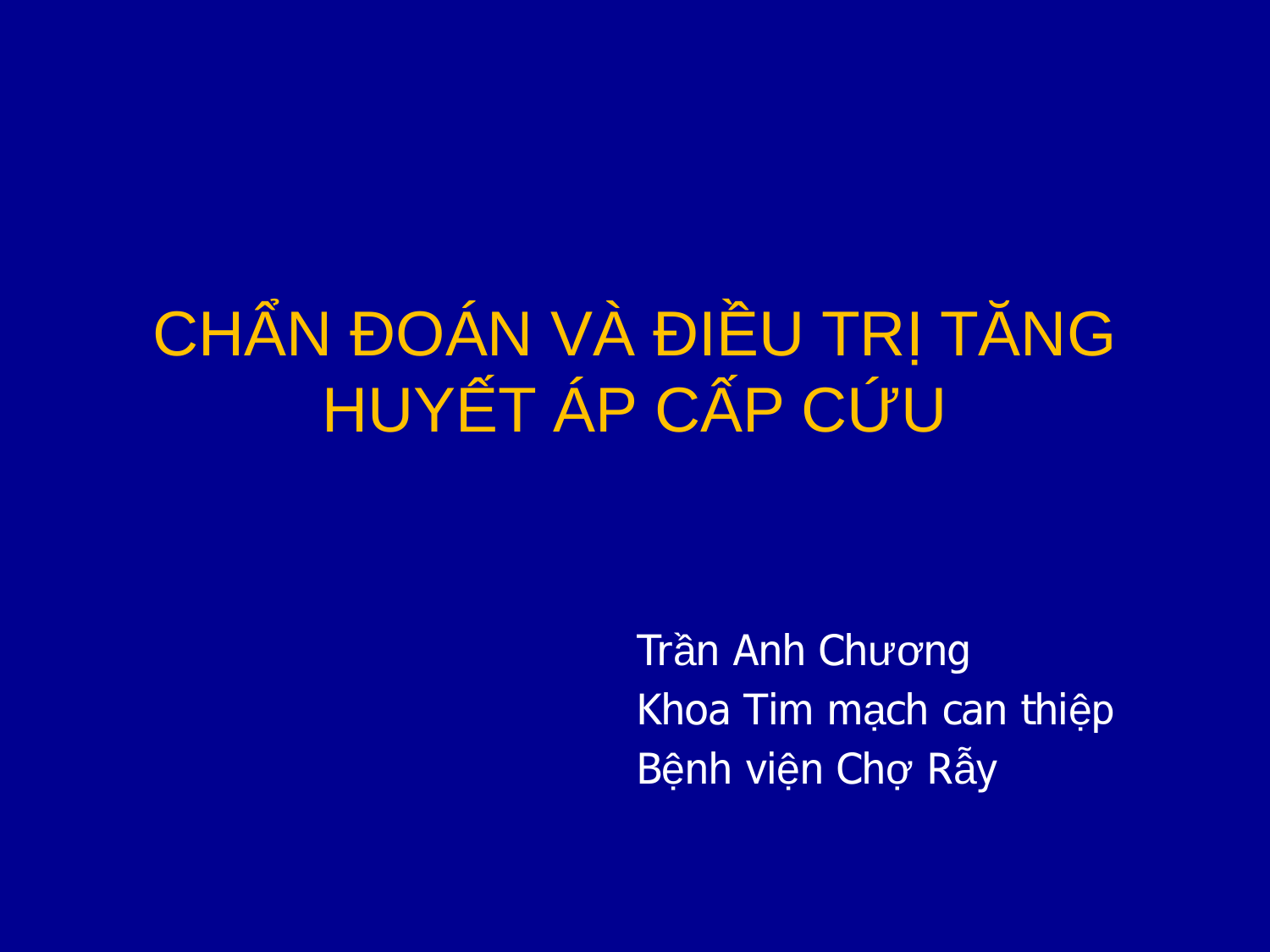

# CHẨN ĐOÁN VÀ ĐIỀU TRỊ TĂNG HUYẾT ÁP CẤP CỨU
Trần Anh Chương
Khoa Tim mạch can thiệp
Bệnh viện Chợ Rẫy